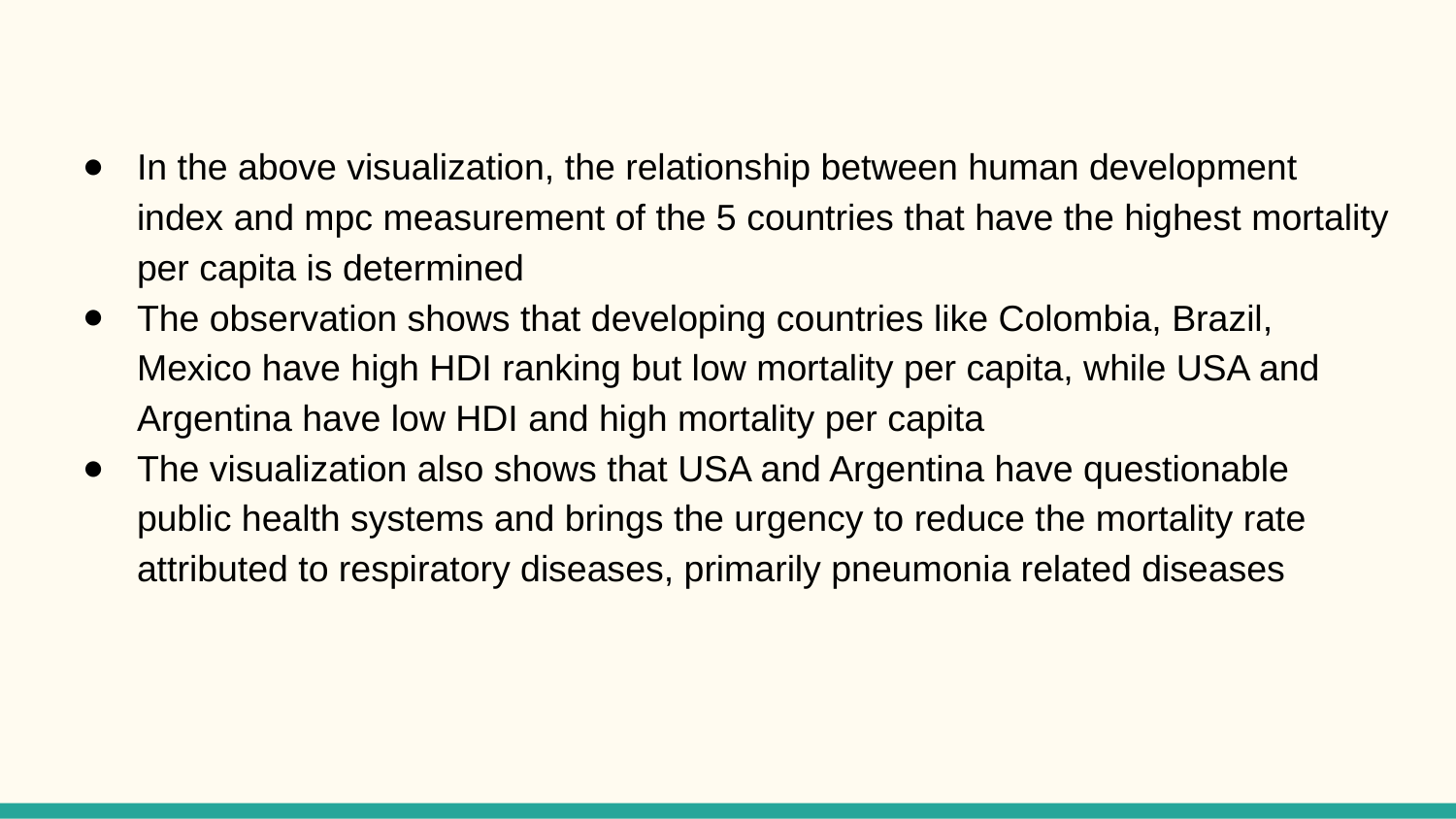

In the above visualization, the relationship between human development index and mpc measurement of the 5 countries that have the highest mortality per capita is determined
The observation shows that developing countries like Colombia, Brazil, Mexico have high HDI ranking but low mortality per capita, while USA and Argentina have low HDI and high mortality per capita
The visualization also shows that USA and Argentina have questionable public health systems and brings the urgency to reduce the mortality rate attributed to respiratory diseases, primarily pneumonia related diseases